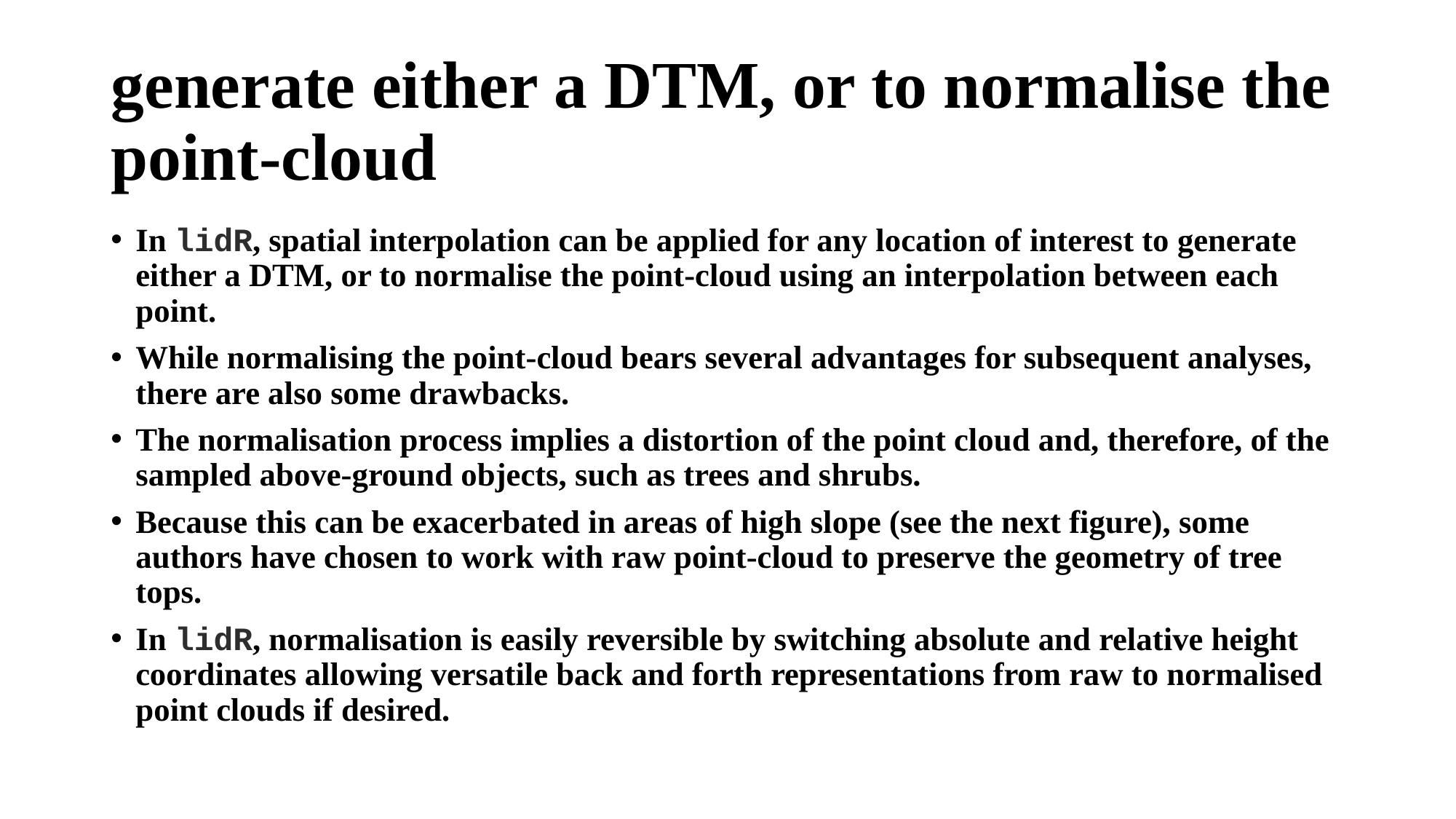

# generate either a DTM, or to normalise the point-cloud
In lidR, spatial interpolation can be applied for any location of interest to generate either a DTM, or to normalise the point-cloud using an interpolation between each point.
While normalising the point-cloud bears several advantages for subsequent analyses, there are also some drawbacks.
The normalisation process implies a distortion of the point cloud and, therefore, of the sampled above-ground objects, such as trees and shrubs.
Because this can be exacerbated in areas of high slope (see the next figure), some authors have chosen to work with raw point-cloud to preserve the geometry of tree tops.
In lidR, normalisation is easily reversible by switching absolute and relative height coordinates allowing versatile back and forth representations from raw to normalised point clouds if desired.